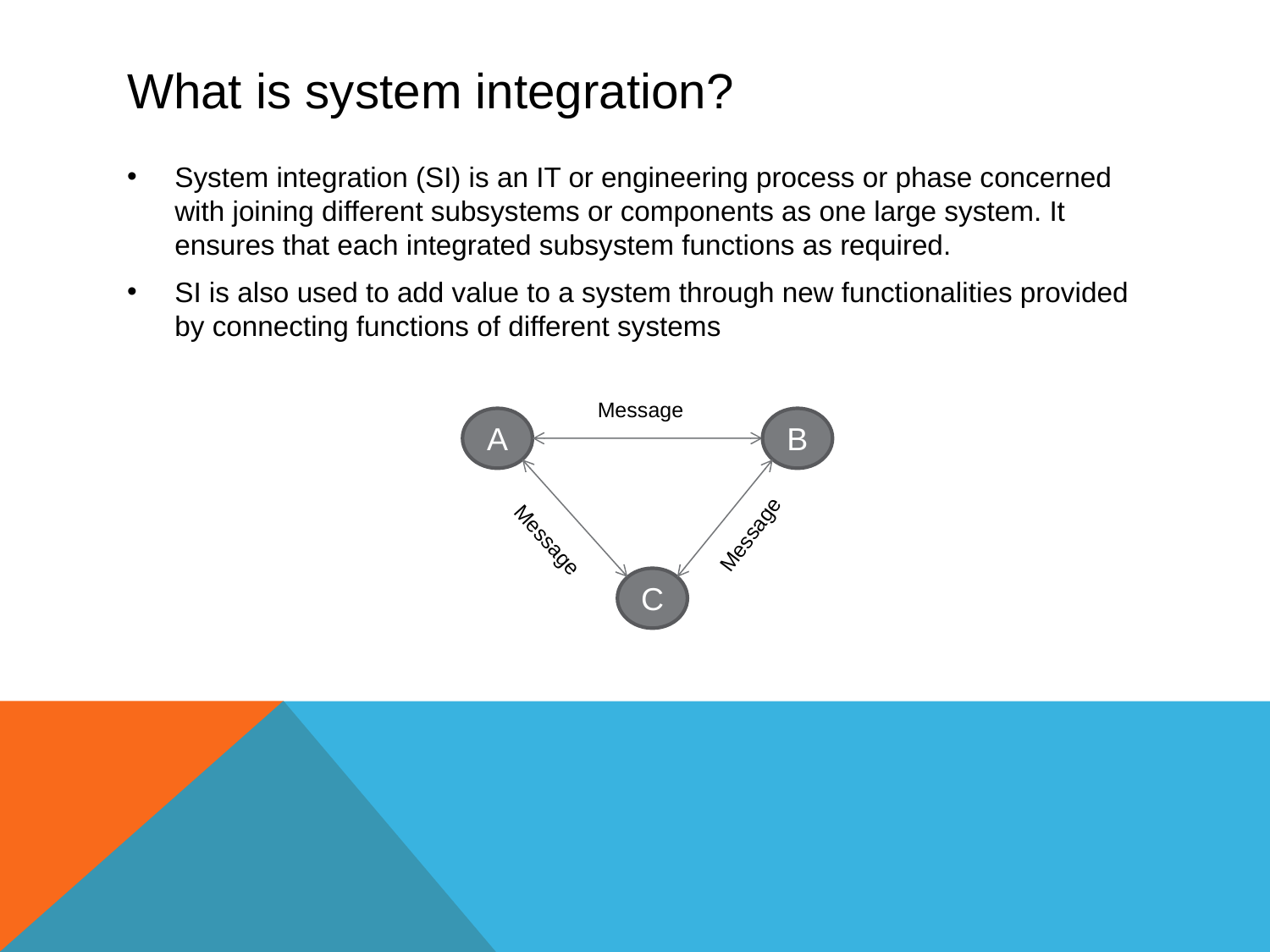

# What is system integration?
System integration (SI) is an IT or engineering process or phase concerned with joining different subsystems or components as one large system. It ensures that each integrated subsystem functions as required.
SI is also used to add value to a system through new functionalities provided by connecting functions of different systems

Message
A
B
Message
Message
C